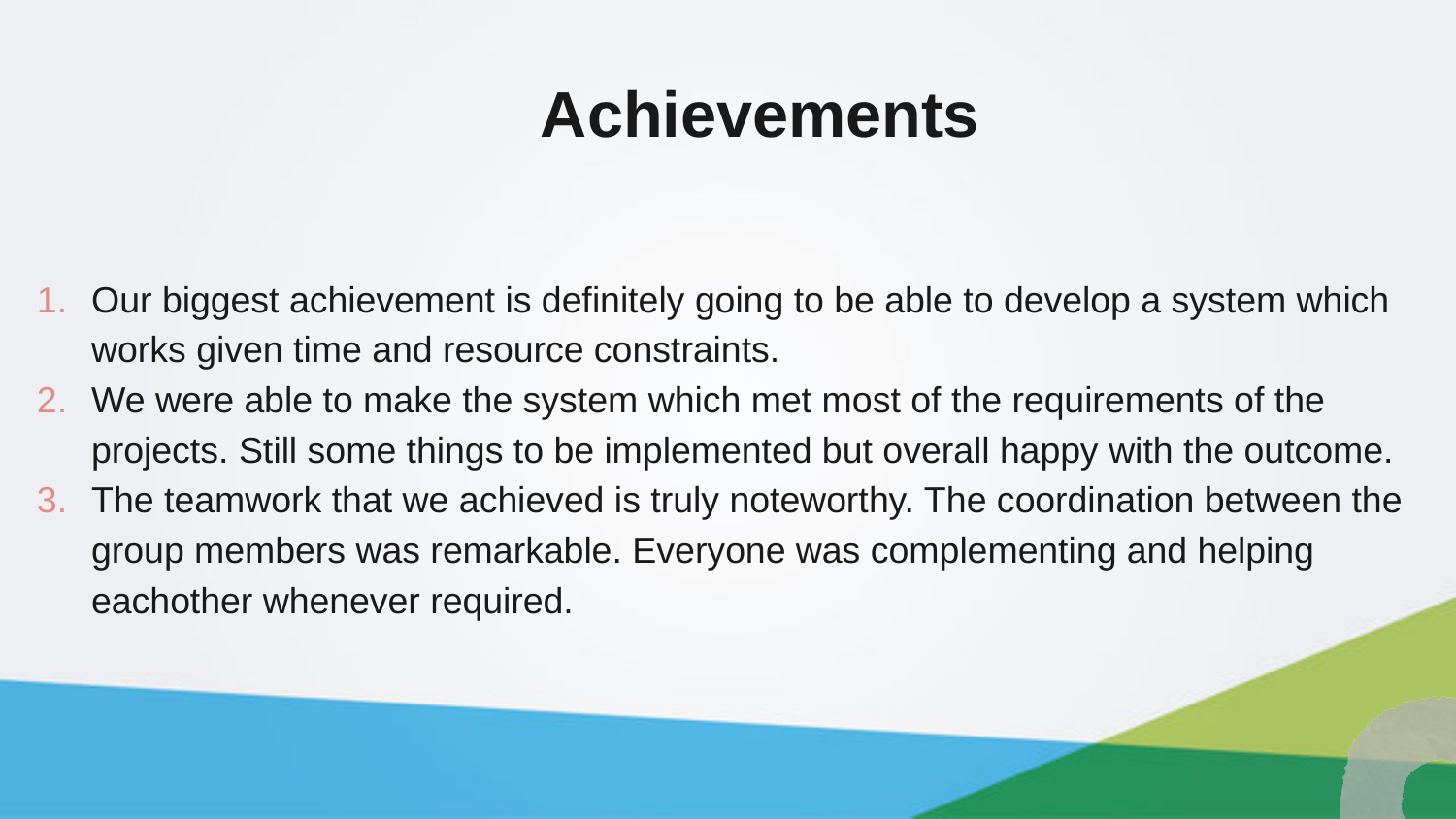

# Achievements
Our biggest achievement is definitely going to be able to develop a system which works given time and resource constraints.
We were able to make the system which met most of the requirements of the projects. Still some things to be implemented but overall happy with the outcome.
The teamwork that we achieved is truly noteworthy. The coordination between the group members was remarkable. Everyone was complementing and helping eachother whenever required.